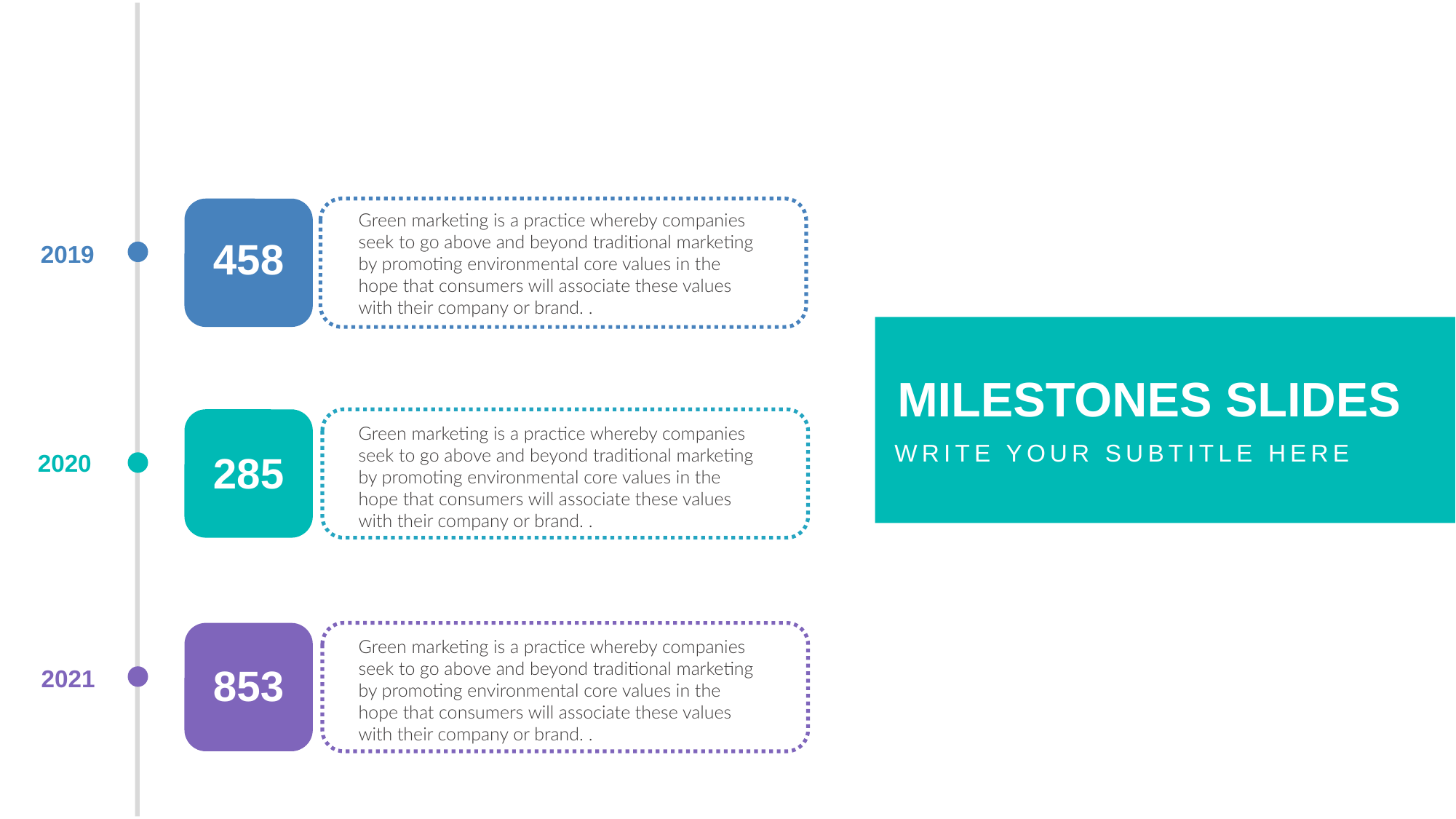

Green marketing is a practice whereby companies seek to go above and beyond traditional marketing by promoting environmental core values in the hope that consumers will associate these values with their company or brand. .
458
2019

MILESTONES SLIDES

Green marketing is a practice whereby companies seek to go above and beyond traditional marketing by promoting environmental core values in the hope that consumers will associate these values with their company or brand. .
WRITE YOUR SUBTITLE HERE
285
2020

Green marketing is a practice whereby companies seek to go above and beyond traditional marketing by promoting environmental core values in the hope that consumers will associate these values with their company or brand. .
853
2021